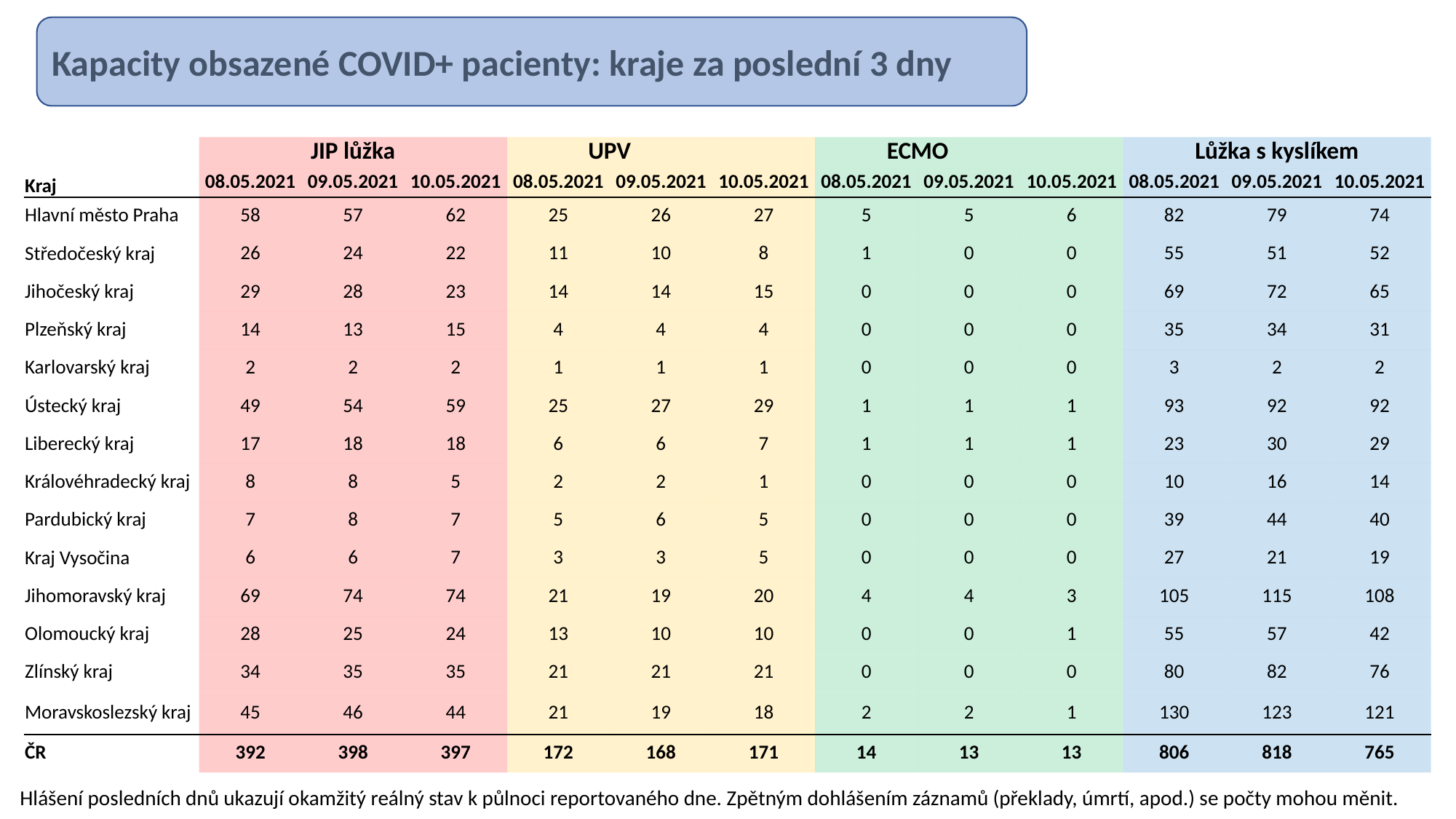

Kapacity obsazené COVID+ pacienty: kraje za poslední 3 dny
|  | JIP lůžka |  |  | UPV |  |  | ECMO |  |  | Lůžka s kyslíkem |  |  |
| --- | --- | --- | --- | --- | --- | --- | --- | --- | --- | --- | --- | --- |
| Kraj | 08.05.2021 | 09.05.2021 | 10.05.2021 | 08.05.2021 | 09.05.2021 | 10.05.2021 | 08.05.2021 | 09.05.2021 | 10.05.2021 | 08.05.2021 | 09.05.2021 | 10.05.2021 |
| Hlavní město Praha | 58 | 57 | 62 | 25 | 26 | 27 | 5 | 5 | 6 | 82 | 79 | 74 |
| Středočeský kraj | 26 | 24 | 22 | 11 | 10 | 8 | 1 | 0 | 0 | 55 | 51 | 52 |
| Jihočeský kraj | 29 | 28 | 23 | 14 | 14 | 15 | 0 | 0 | 0 | 69 | 72 | 65 |
| Plzeňský kraj | 14 | 13 | 15 | 4 | 4 | 4 | 0 | 0 | 0 | 35 | 34 | 31 |
| Karlovarský kraj | 2 | 2 | 2 | 1 | 1 | 1 | 0 | 0 | 0 | 3 | 2 | 2 |
| Ústecký kraj | 49 | 54 | 59 | 25 | 27 | 29 | 1 | 1 | 1 | 93 | 92 | 92 |
| Liberecký kraj | 17 | 18 | 18 | 6 | 6 | 7 | 1 | 1 | 1 | 23 | 30 | 29 |
| Královéhradecký kraj | 8 | 8 | 5 | 2 | 2 | 1 | 0 | 0 | 0 | 10 | 16 | 14 |
| Pardubický kraj | 7 | 8 | 7 | 5 | 6 | 5 | 0 | 0 | 0 | 39 | 44 | 40 |
| Kraj Vysočina | 6 | 6 | 7 | 3 | 3 | 5 | 0 | 0 | 0 | 27 | 21 | 19 |
| Jihomoravský kraj | 69 | 74 | 74 | 21 | 19 | 20 | 4 | 4 | 3 | 105 | 115 | 108 |
| Olomoucký kraj | 28 | 25 | 24 | 13 | 10 | 10 | 0 | 0 | 1 | 55 | 57 | 42 |
| Zlínský kraj | 34 | 35 | 35 | 21 | 21 | 21 | 0 | 0 | 0 | 80 | 82 | 76 |
| Moravskoslezský kraj | 45 | 46 | 44 | 21 | 19 | 18 | 2 | 2 | 1 | 130 | 123 | 121 |
| ČR | 392 | 398 | 397 | 172 | 168 | 171 | 14 | 13 | 13 | 806 | 818 | 765 |
Hlášení posledních dnů ukazují okamžitý reálný stav k půlnoci reportovaného dne. Zpětným dohlášením záznamů (překlady, úmrtí, apod.) se počty mohou měnit.